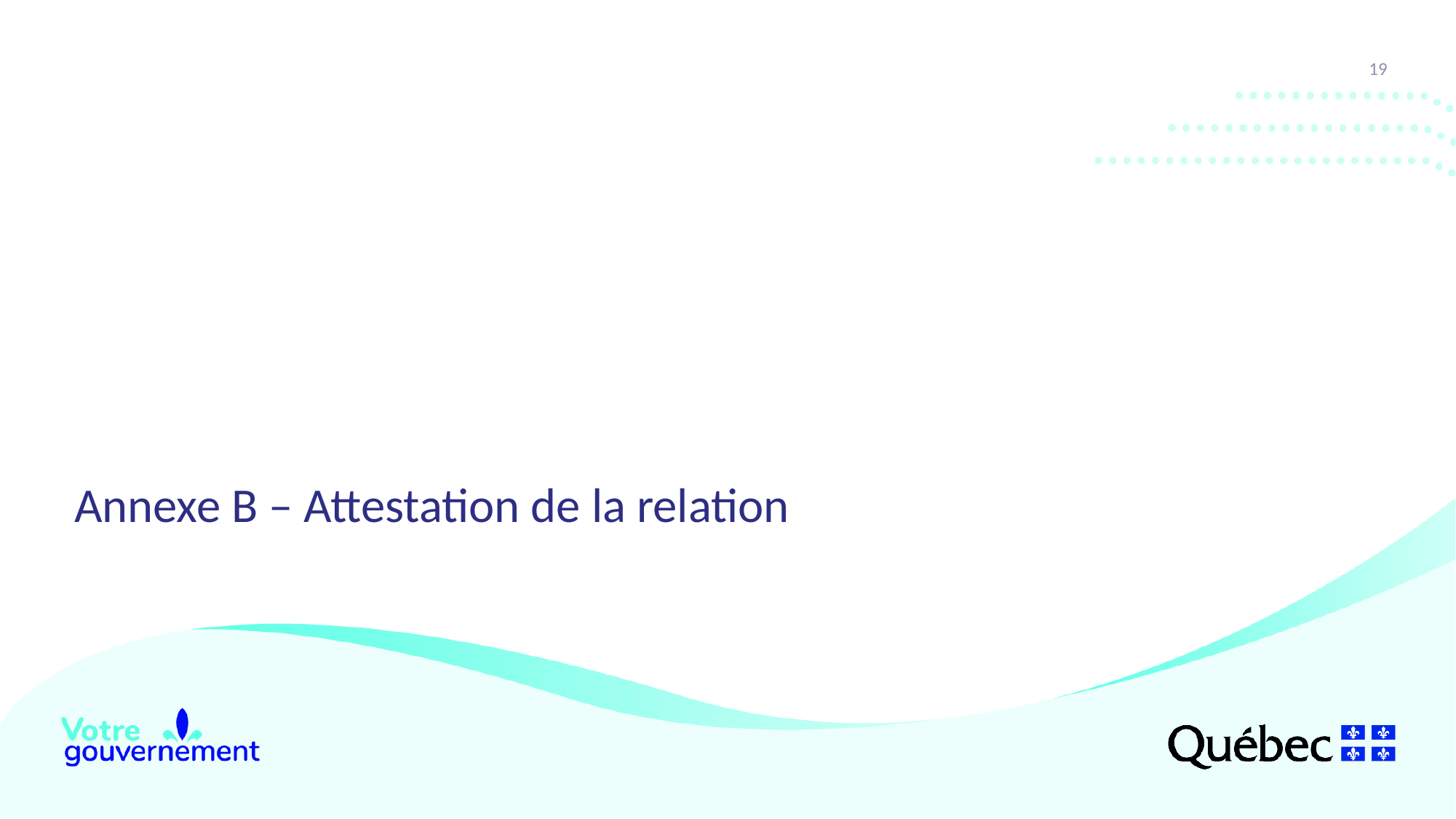

19
Annexe B – Attestation de la relation